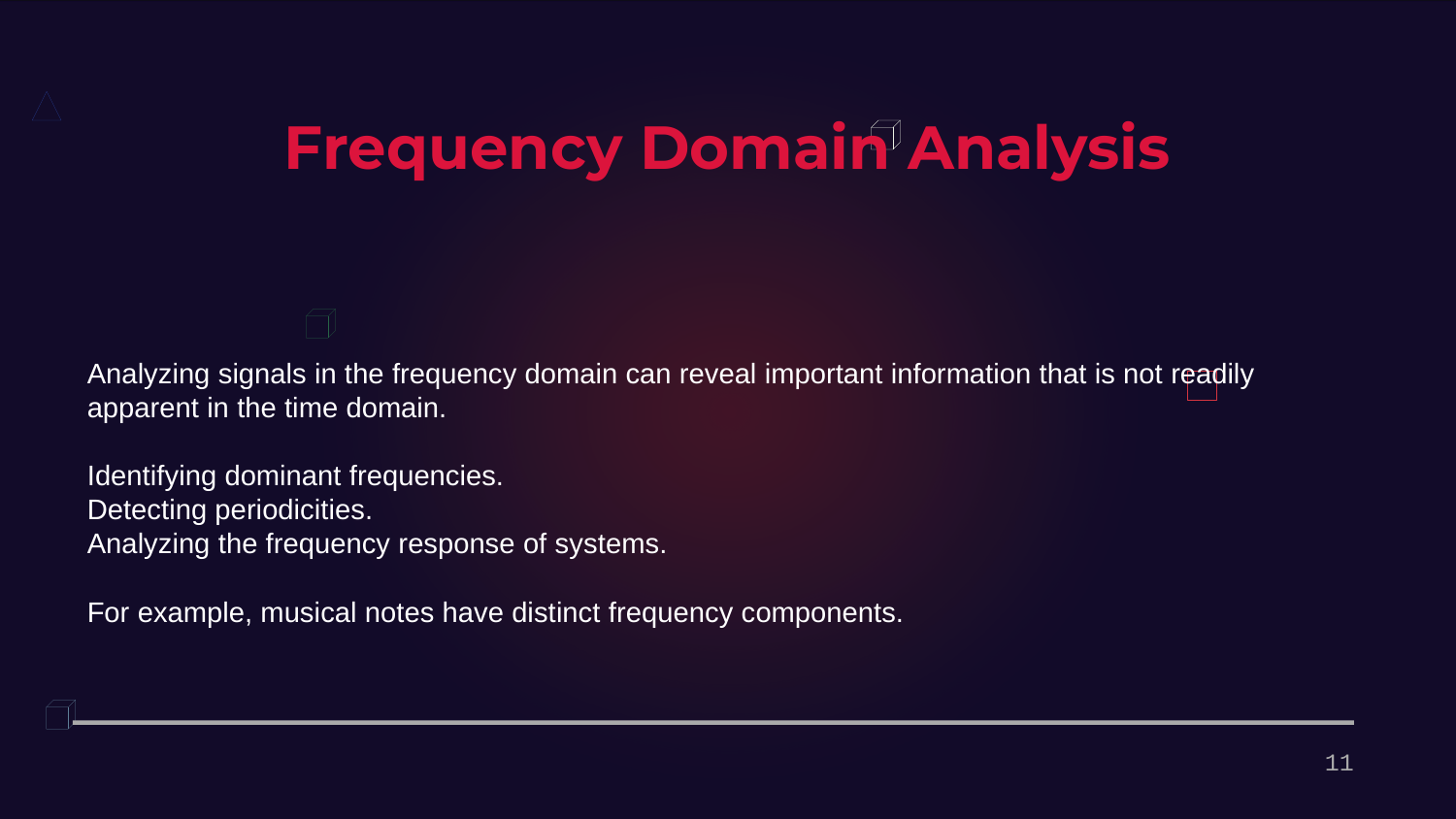

Frequency Domain Analysis

Analyzing signals in the frequency domain can reveal important information that is not readily apparent in the time domain.

Identifying dominant frequencies.
Detecting periodicities.
Analyzing the frequency response of systems.

For example, musical notes have distinct frequency components.

11